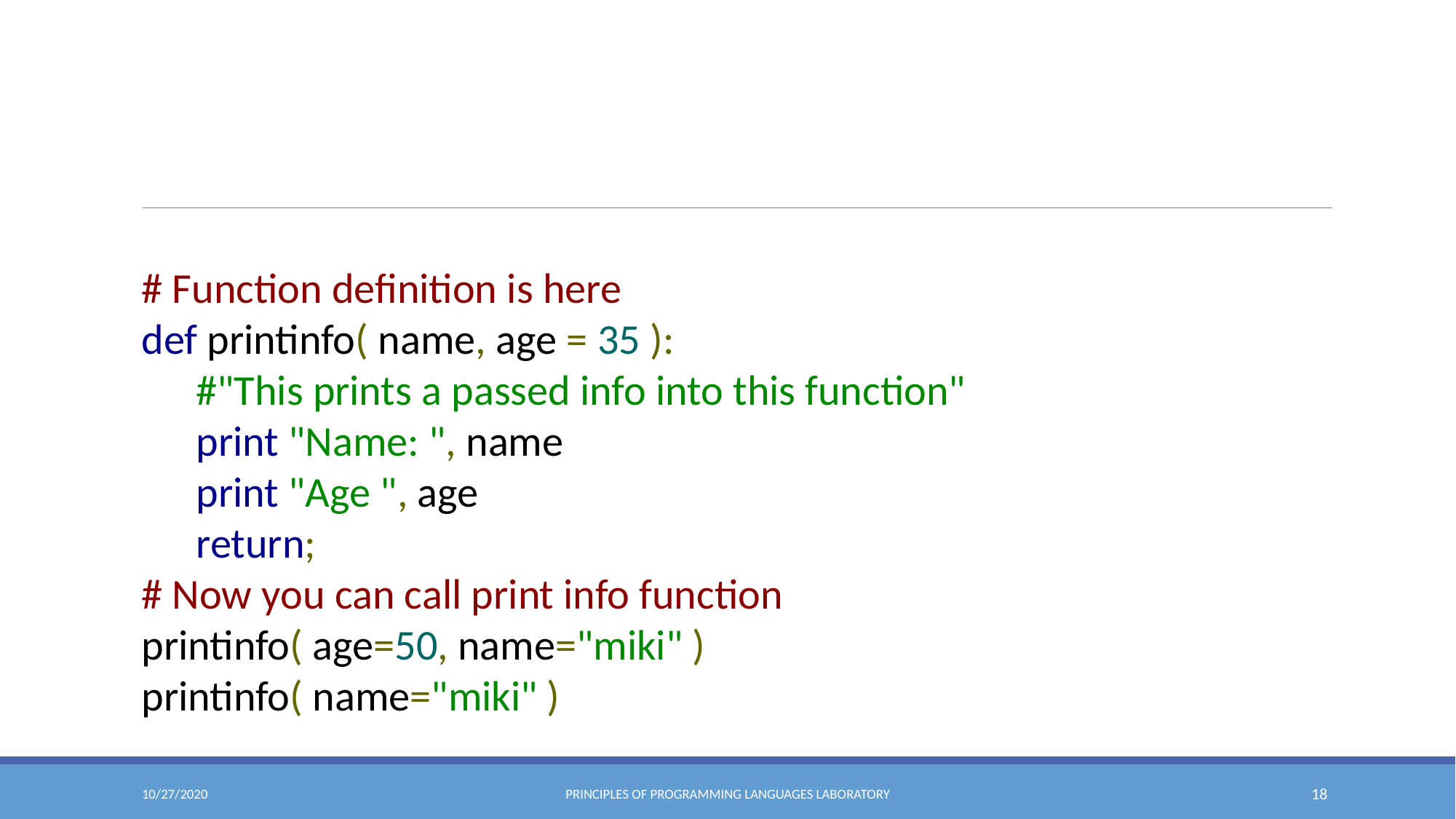

#
# Function definition is here
def printinfo( name, age = 35 ):
#"This prints a passed info into this function"
print "Name: ", name
print "Age ", age
return;
# Now you can call print info function
printinfo( age=50, name="miki" )
printinfo( name="miki" )
10/27/2020
PRINCIPLES OF PROGRAMMING LANGUAGES LABORATORY
18